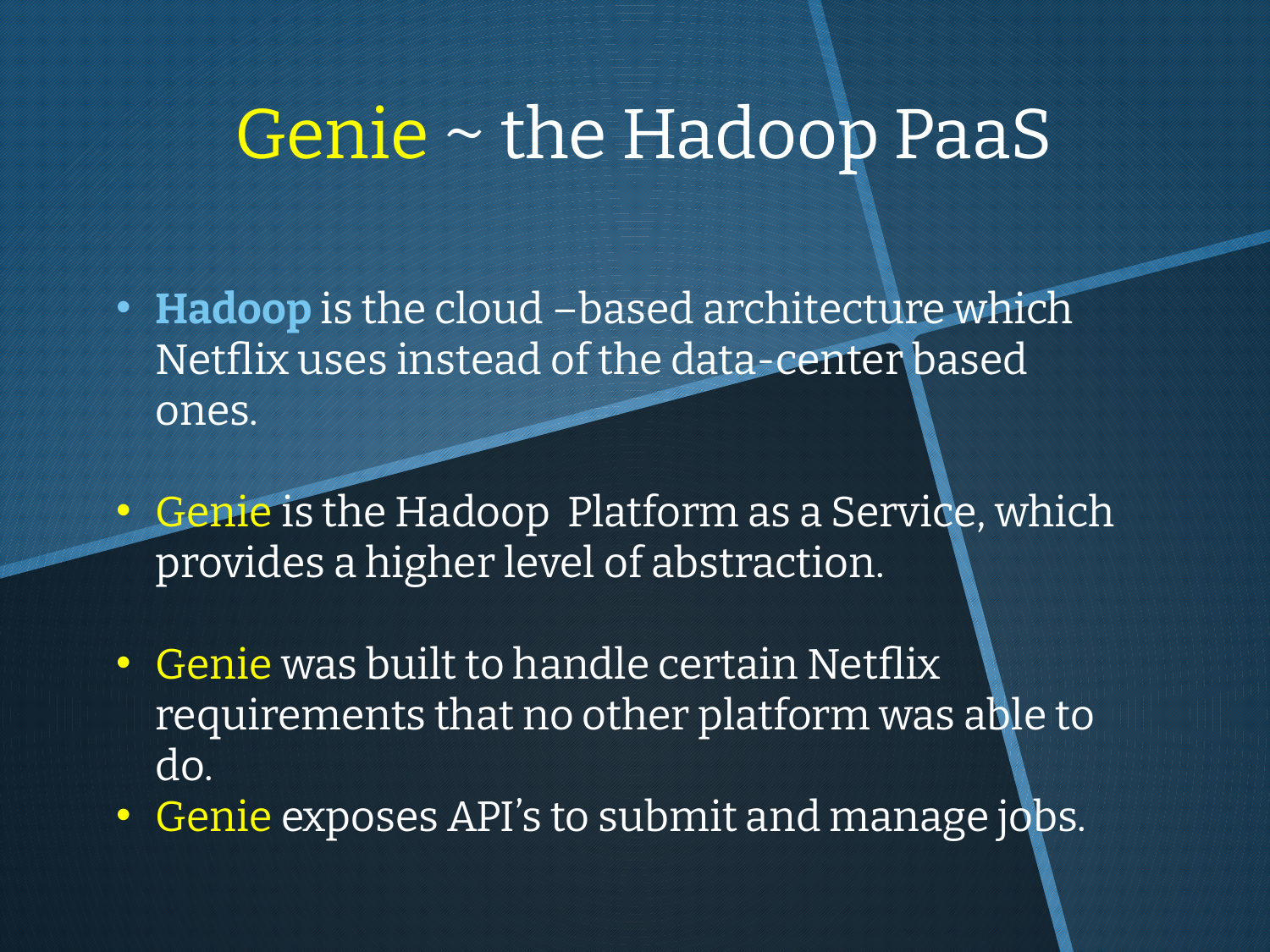

Genie ~ the Hadoop PaaS
Hadoop is the cloud –based architecture which Netflix uses instead of the data-center based ones.

Genie is the Hadoop  Platform as a Service, which  provides a higher level of abstraction.

Genie was built to handle certain Netflix requirements that no other platform was able to do.
Genie exposes API’s to submit and manage jobs.